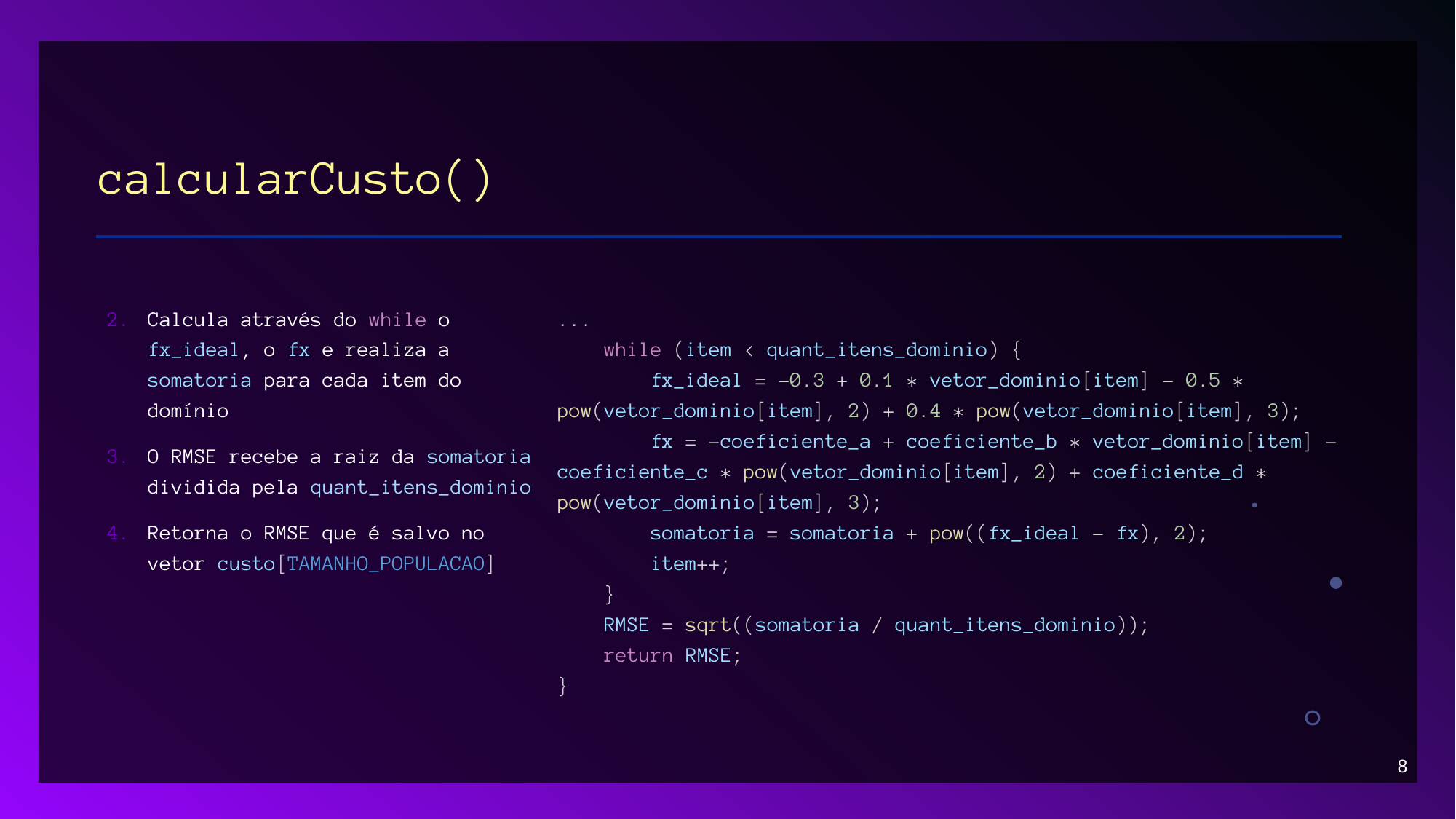

# calcularCusto()
...
    while (item < quant_itens_dominio) {
        fx_ideal = -0.3 + 0.1 * vetor_dominio[item] - 0.5 * pow(vetor_dominio[item], 2) + 0.4 * pow(vetor_dominio[item], 3);
        fx = -coeficiente_a + coeficiente_b * vetor_dominio[item] - coeficiente_c * pow(vetor_dominio[item], 2) + coeficiente_d * pow(vetor_dominio[item], 3);
        somatoria = somatoria + pow((fx_ideal - fx), 2);
        item++;
    }
    RMSE = sqrt((somatoria / quant_itens_dominio));
    return RMSE;
}

Calcula através do while o fx_ideal, o fx e realiza a somatoria para cada item do domínio
O RMSE recebe a raiz da somatoria dividida pela quant_itens_dominio
Retorna o RMSE que é salvo no vetor custo[TAMANHO_POPULACAO]
8